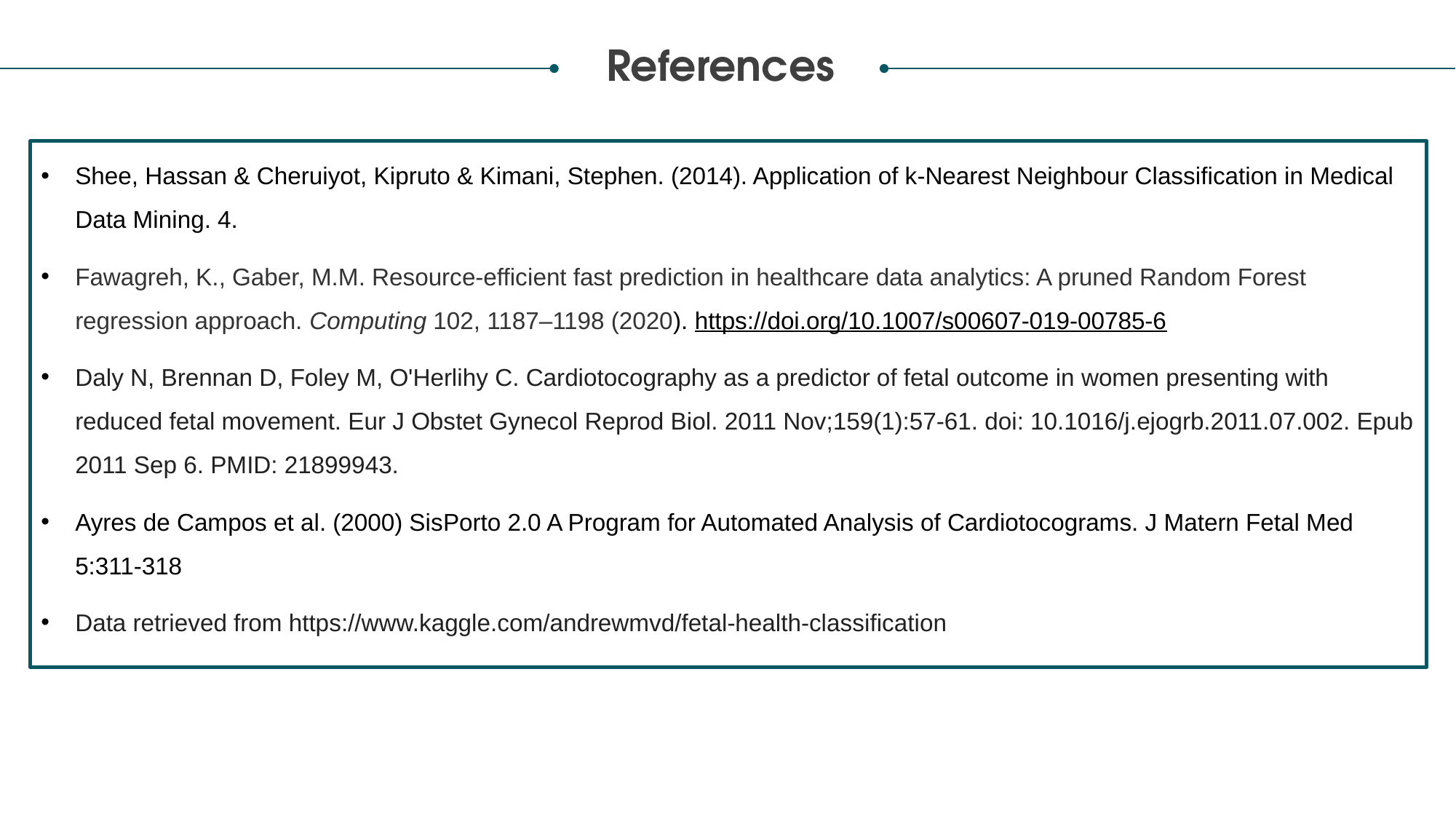

References
Shee, Hassan & Cheruiyot, Kipruto & Kimani, Stephen. (2014). Application of k-Nearest Neighbour Classification in Medical Data Mining. 4.

Fawagreh, K., Gaber, M.M. Resource-efficient fast prediction in healthcare data analytics: A pruned Random Forest regression approach. Computing 102, 1187–1198 (2020). https://doi.org/10.1007/s00607-019-00785-6

Daly N, Brennan D, Foley M, O'Herlihy C. Cardiotocography as a predictor of fetal outcome in women presenting with reduced fetal movement. Eur J Obstet Gynecol Reprod Biol. 2011 Nov;159(1):57-61. doi: 10.1016/j.ejogrb.2011.07.002. Epub 2011 Sep 6. PMID: 21899943.

Ayres de Campos et al. (2000) SisPorto 2.0 A Program for Automated Analysis of Cardiotocograms. J Matern Fetal Med 5:311-318

Data retrieved from https://www.kaggle.com/andrewmvd/fetal-health-classification